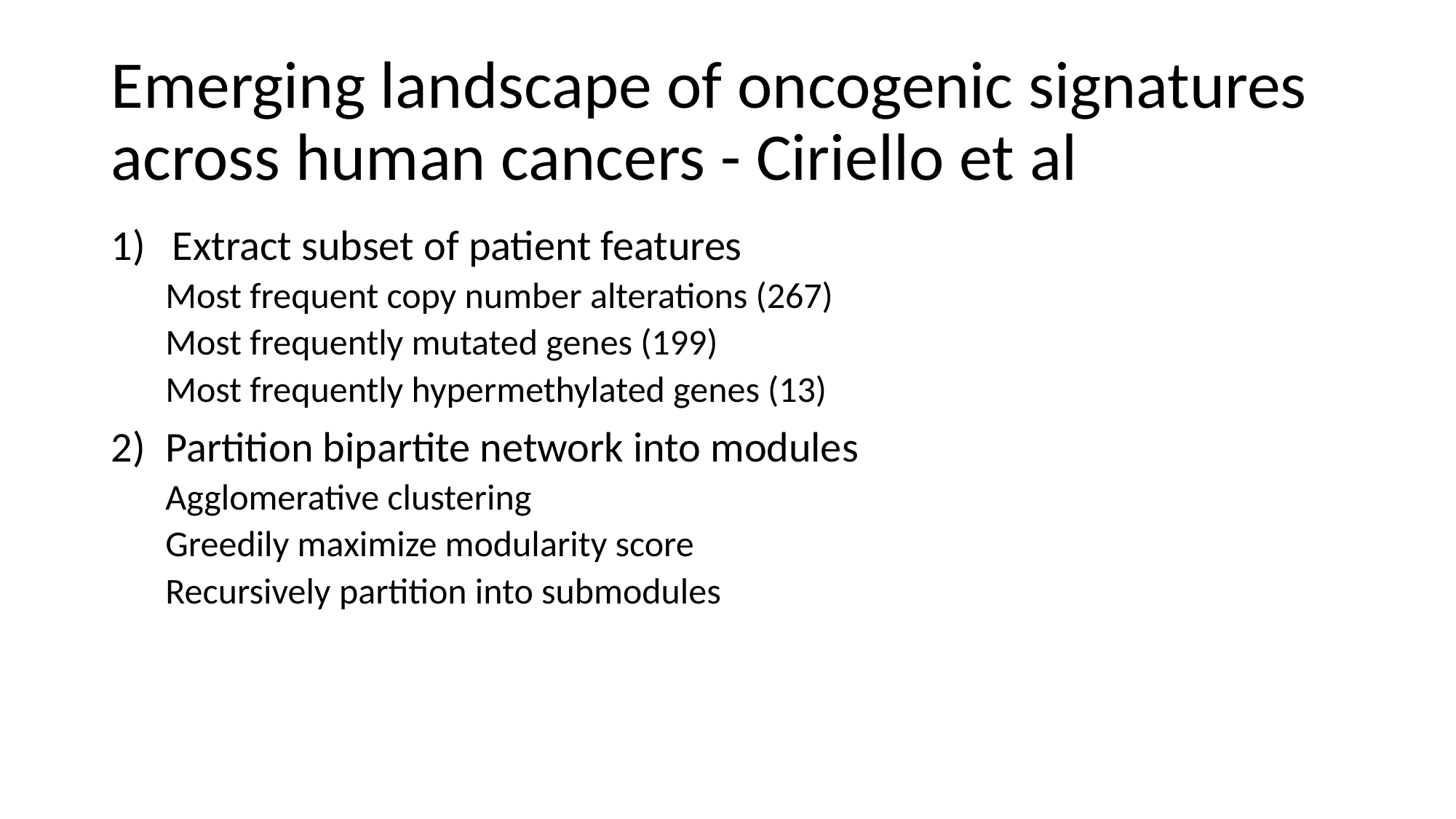

# Emerging landscape of oncogenic signatures across human cancers - Ciriello et al
Extract subset of patient features
Most frequent copy number alterations (267)
Most frequently mutated genes (199)
Most frequently hypermethylated genes (13)
Partition bipartite network into modules
Agglomerative clustering
Greedily maximize modularity score
Recursively partition into submodules